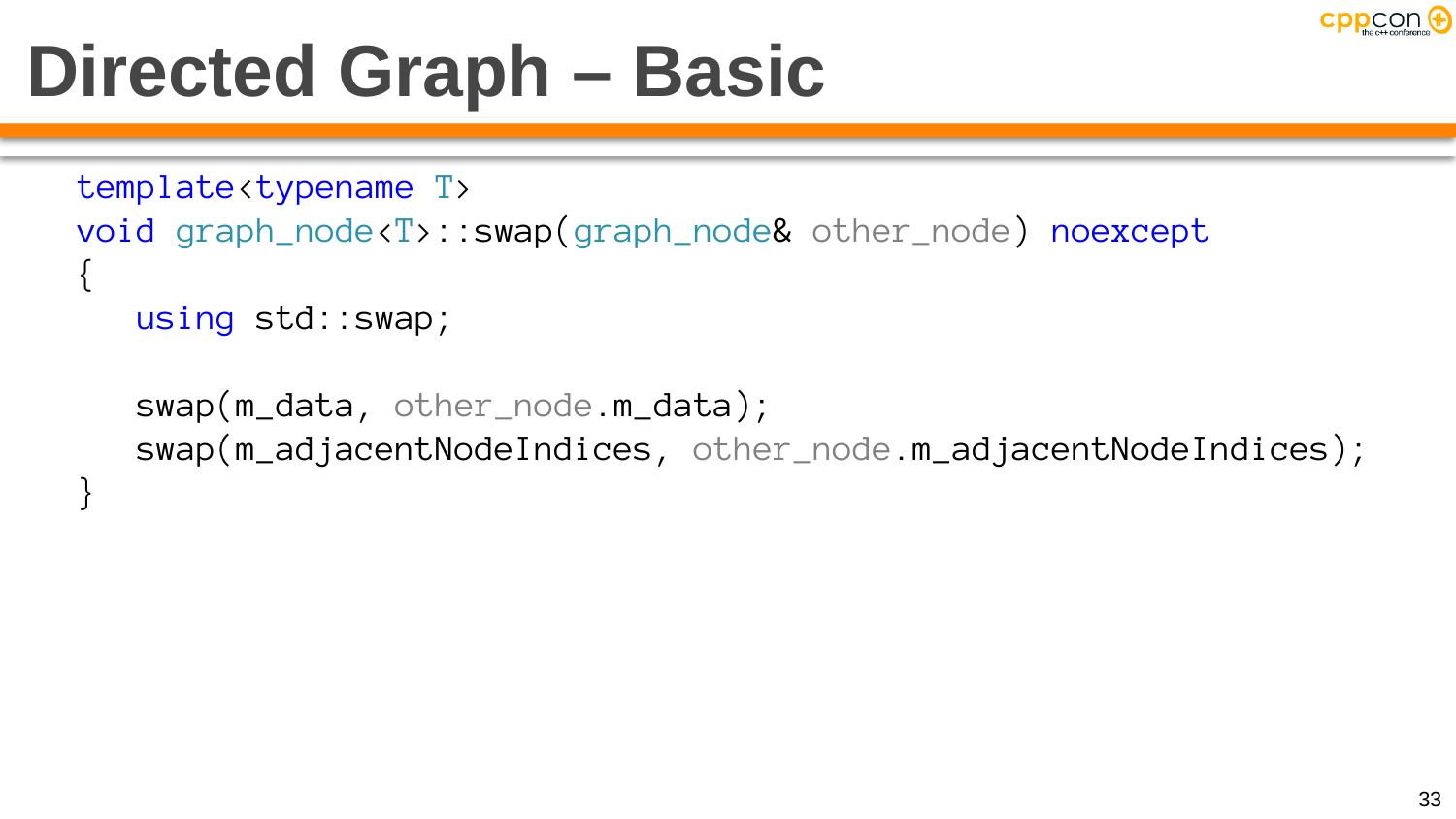

# Directed Graph – Basic
template<typename T>
void graph_node<T>::swap(graph_node& other_node) noexcept
{
   using std::swap;

   swap(m_data, other_node.m_data);
   swap(m_adjacentNodeIndices, other_node.m_adjacentNodeIndices);
}